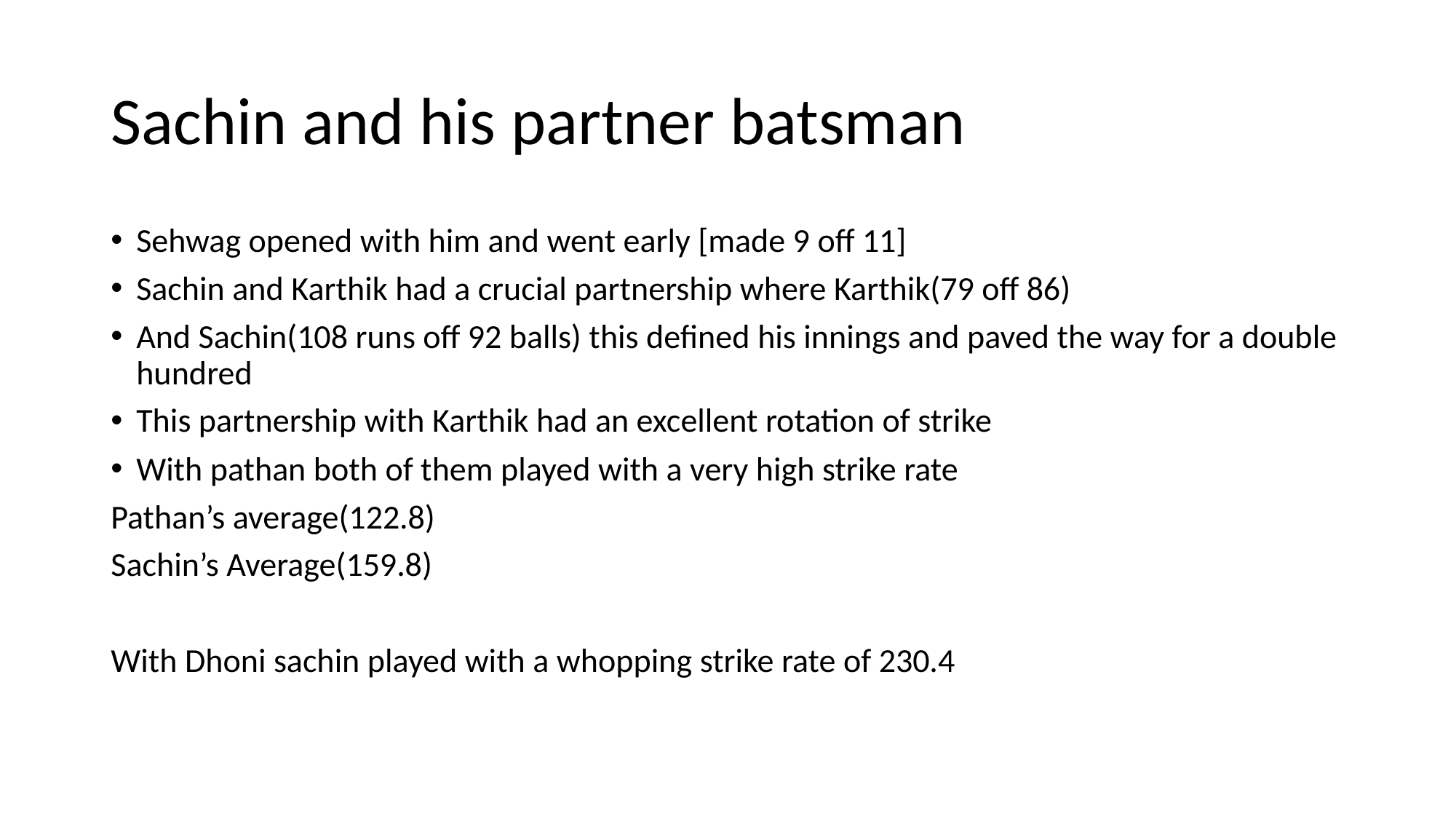

# Sachin and his partner batsman
Sehwag opened with him and went early [made 9 off 11]
Sachin and Karthik had a crucial partnership where Karthik(79 off 86)
And Sachin(108 runs off 92 balls) this defined his innings and paved the way for a double hundred
This partnership with Karthik had an excellent rotation of strike
With pathan both of them played with a very high strike rate
Pathan’s average(122.8)
Sachin’s Average(159.8)

With Dhoni sachin played with a whopping strike rate of 230.4